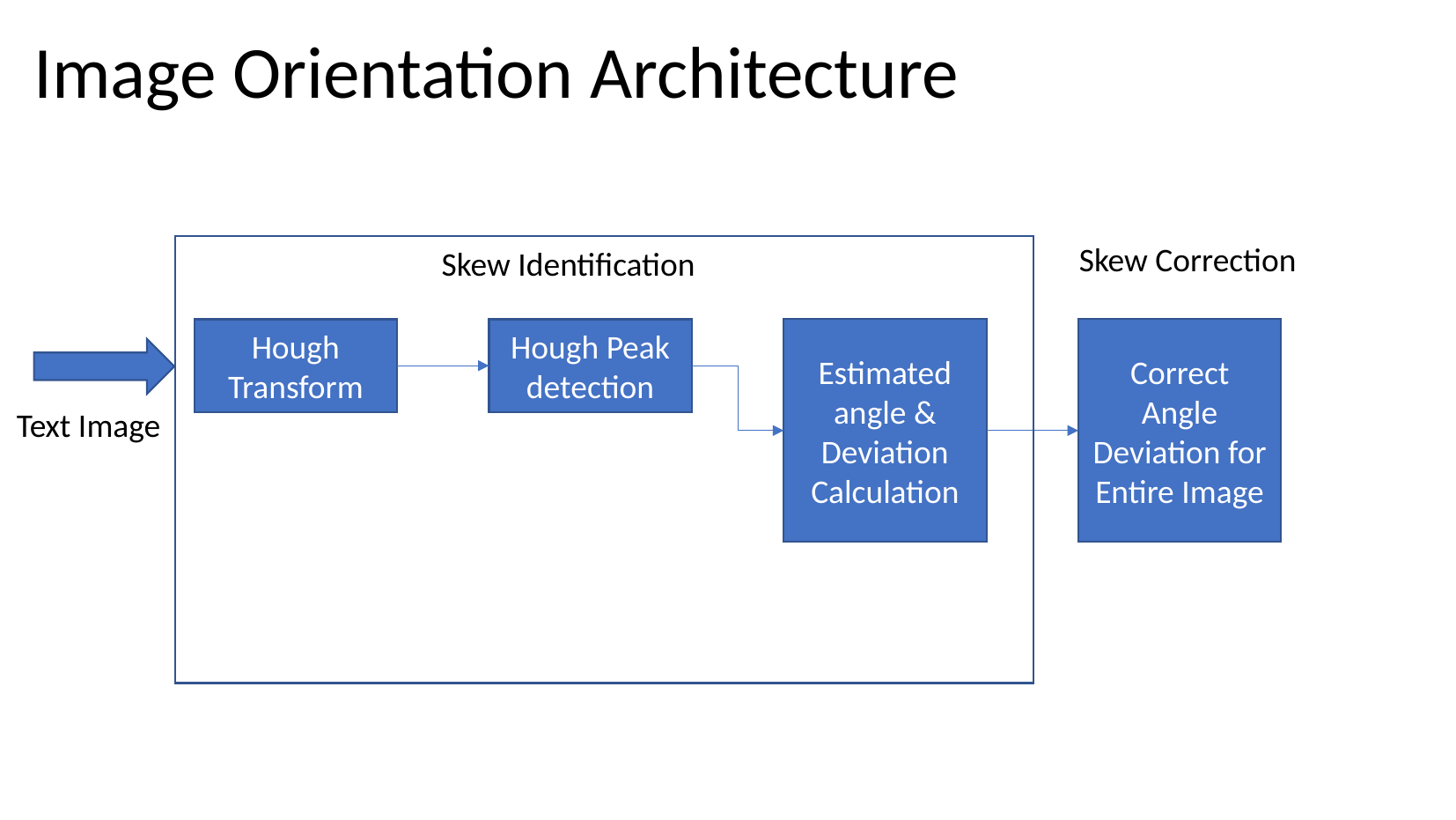

Image Orientation Architecture

Skew Correction

Skew Identification
Estimated angle & Deviation Calculation
Hough Transform
Hough Peak detection
Correct Angle Deviation for Entire Image

Text Image